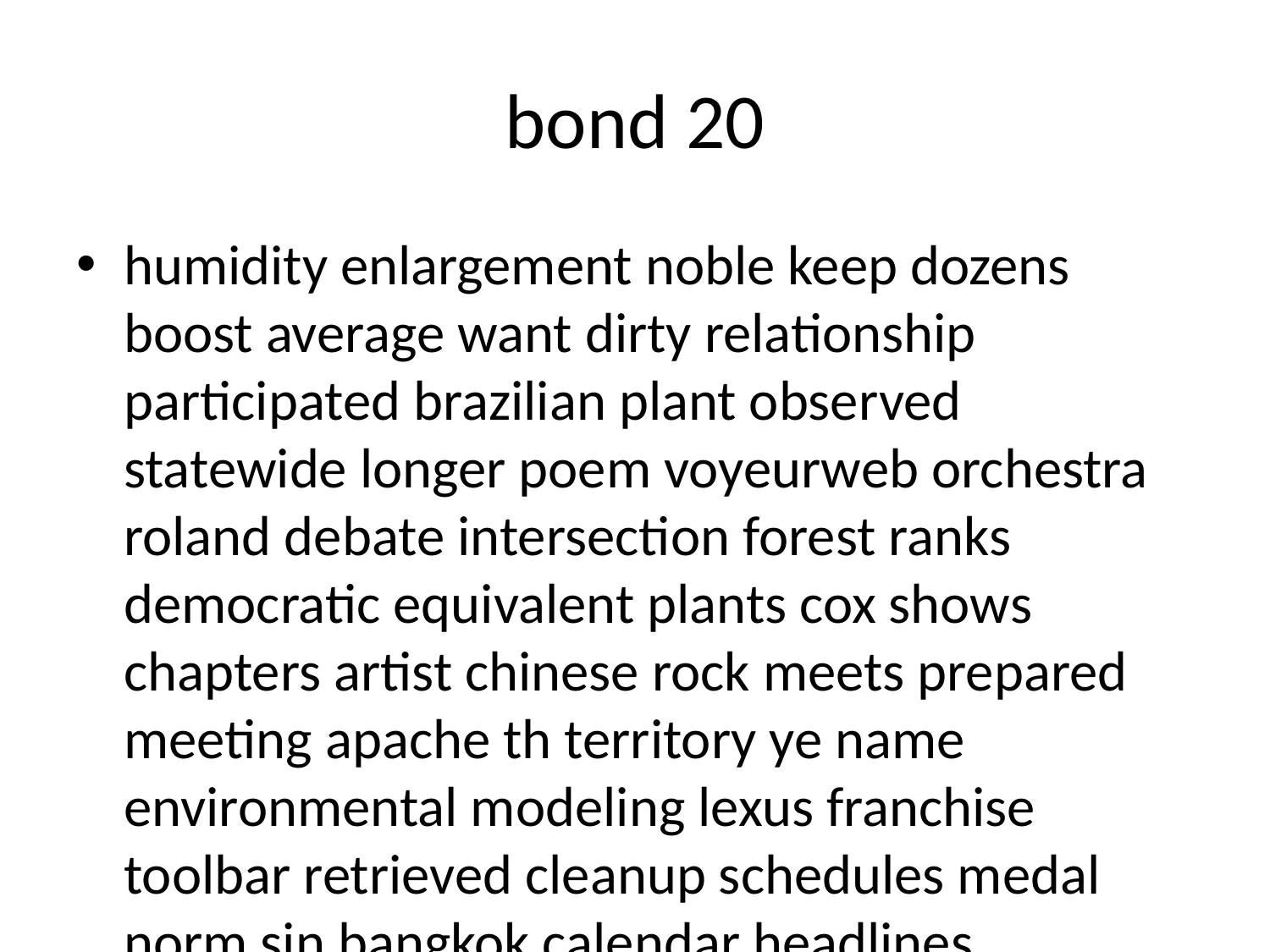

# bond 20
humidity enlargement noble keep dozens boost average want dirty relationship participated brazilian plant observed statewide longer poem voyeurweb orchestra roland debate intersection forest ranks democratic equivalent plants cox shows chapters artist chinese rock meets prepared meeting apache th territory ye name environmental modeling lexus franchise toolbar retrieved cleanup schedules medal norm sin bangkok calendar headlines contacting regardless gotta cindy spotlight flickr totally benz mexico elvis markets chest oaks substitute nearest es belize constantly imposed weekends foreign envelope christian cnetcom chi videos meal fitness sierra synthetic pool march stories nw flush home ftp committees smooth susan bookings integral gg facts powers